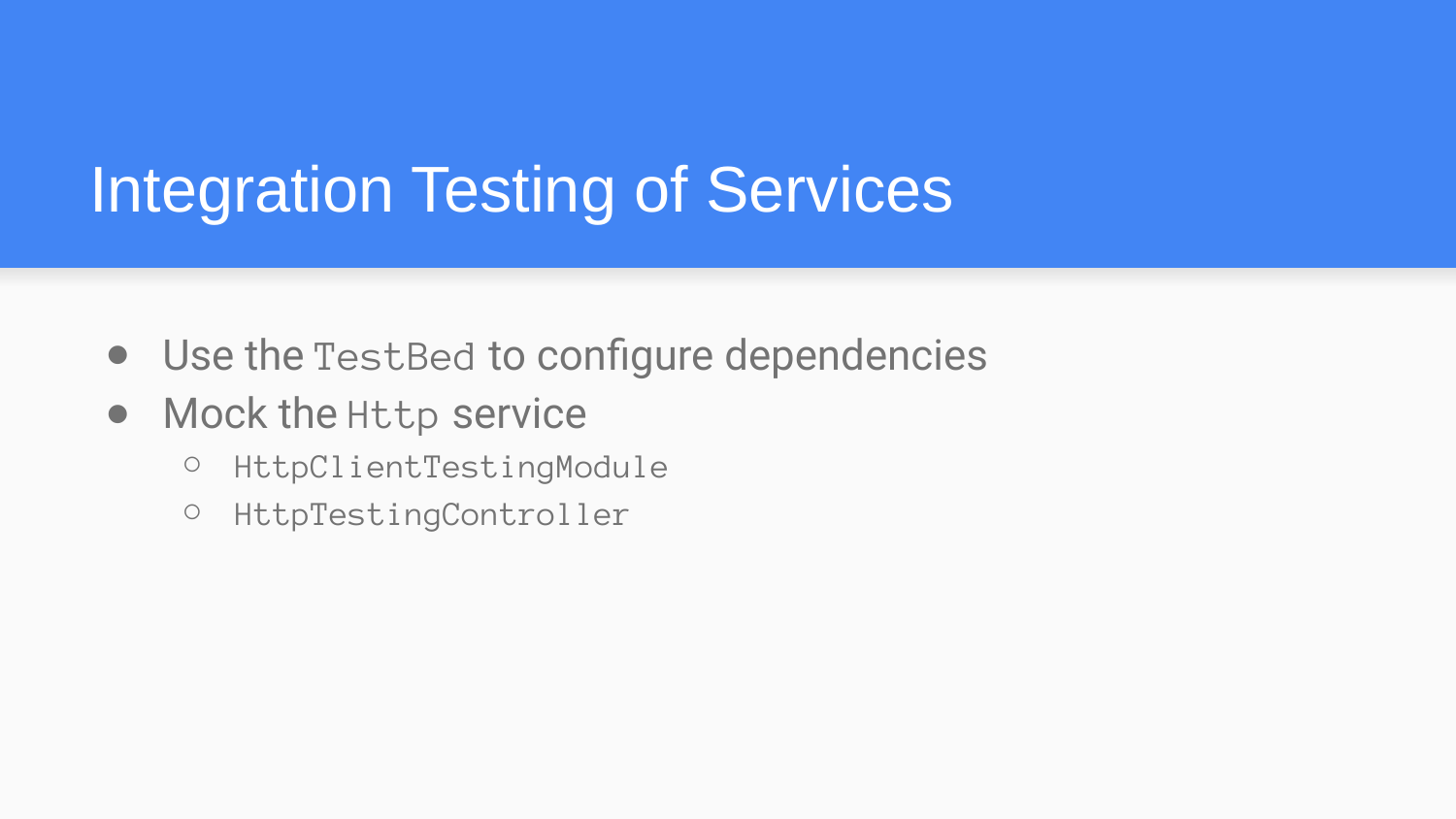

# Integration Testing of Services
Use the TestBed to configure dependencies
Mock the Http service
HttpClientTestingModule
HttpTestingController